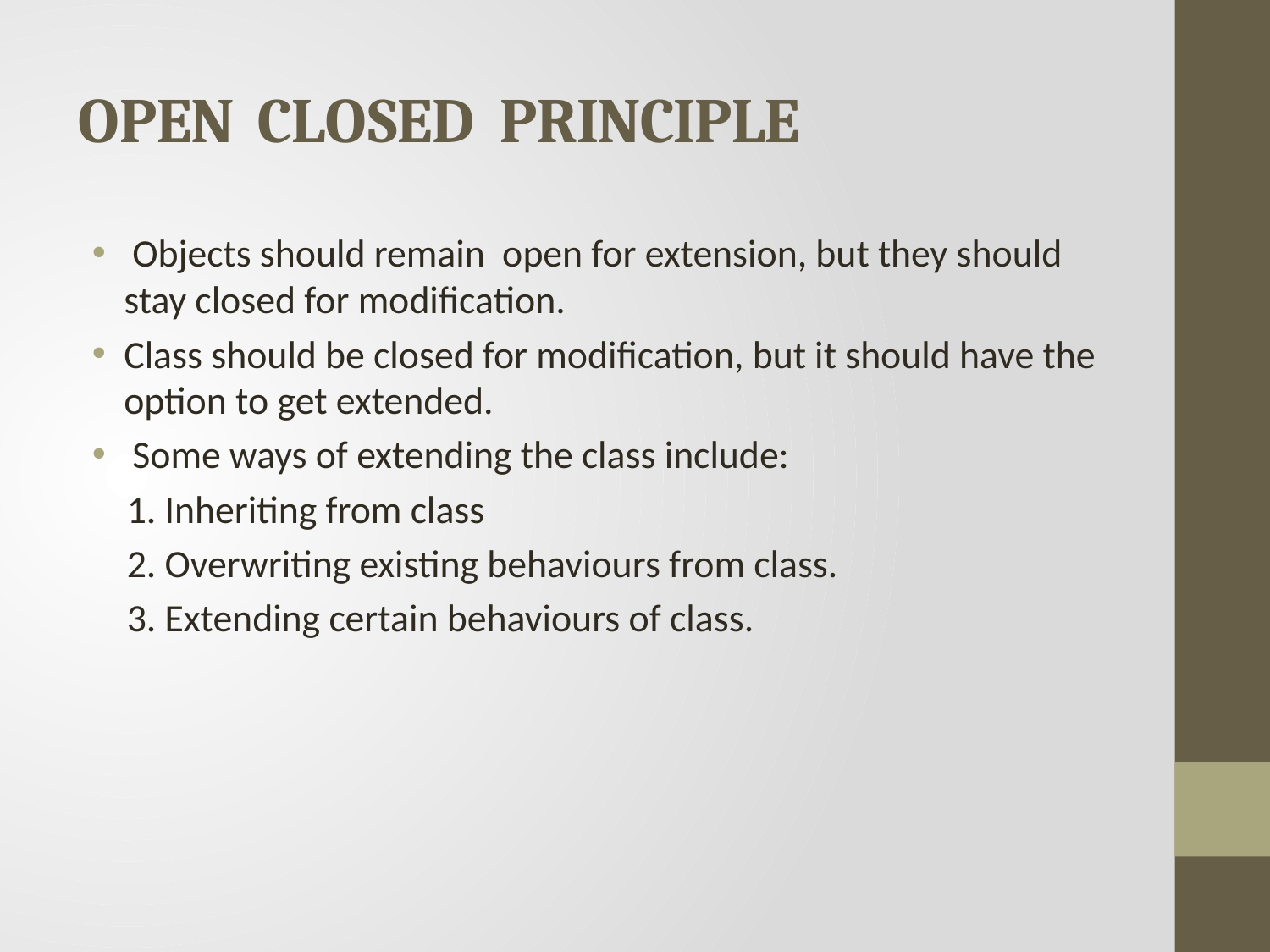

# OPEN  CLOSED  PRINCIPLE
 Objects should remain  open for extension, but they should stay closed for modification.
Class should be closed for modification, but it should have the option to get extended.
 Some ways of extending the class include:
    1. Inheriting from class
    2. Overwriting existing behaviours from class.
    3. Extending certain behaviours of class.